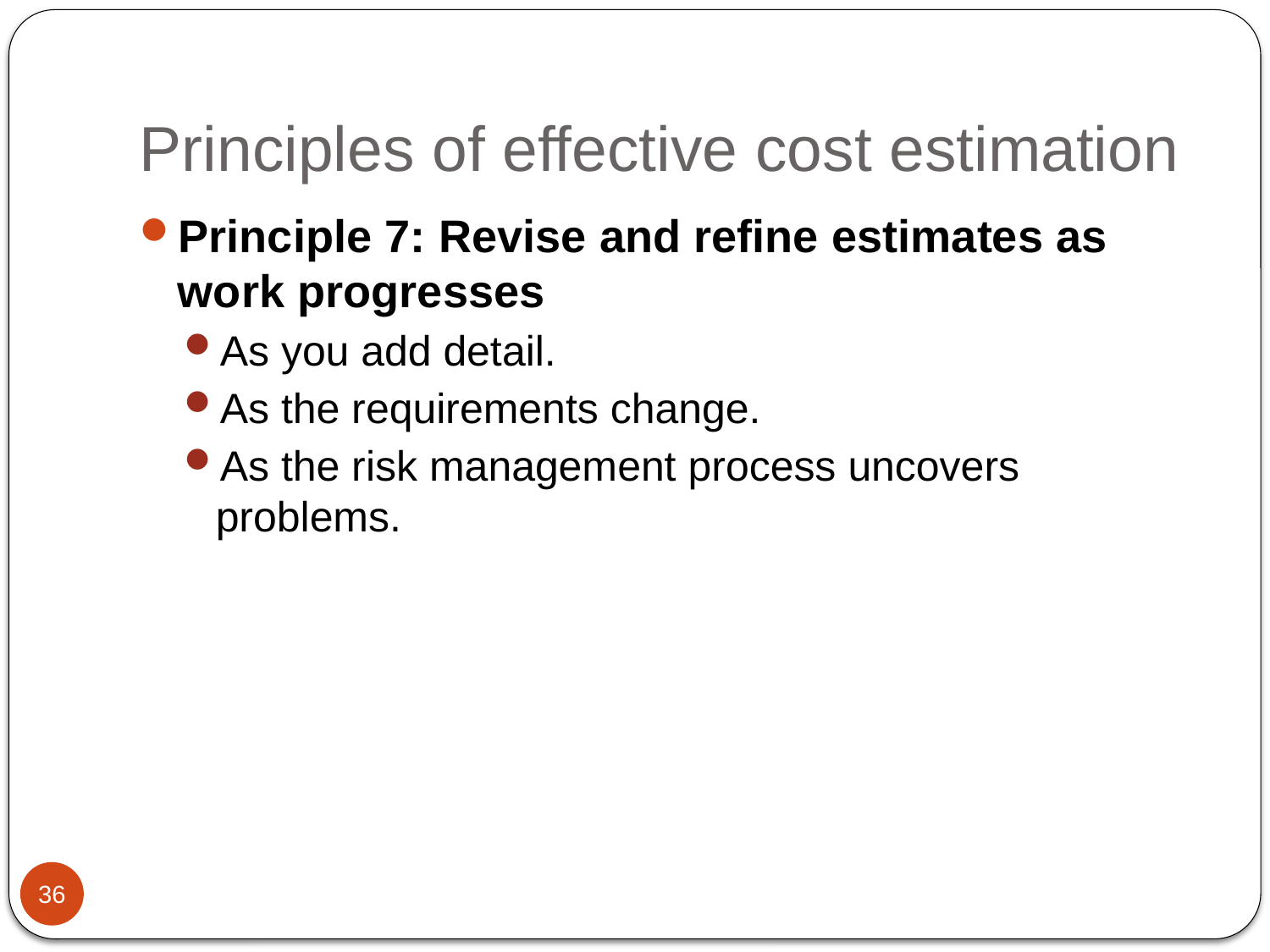

# Principles of effective cost estimation
Principle 7: Revise and refine estimates as work progresses
As you add detail.
As the requirements change.
As the risk management process uncovers problems.

36